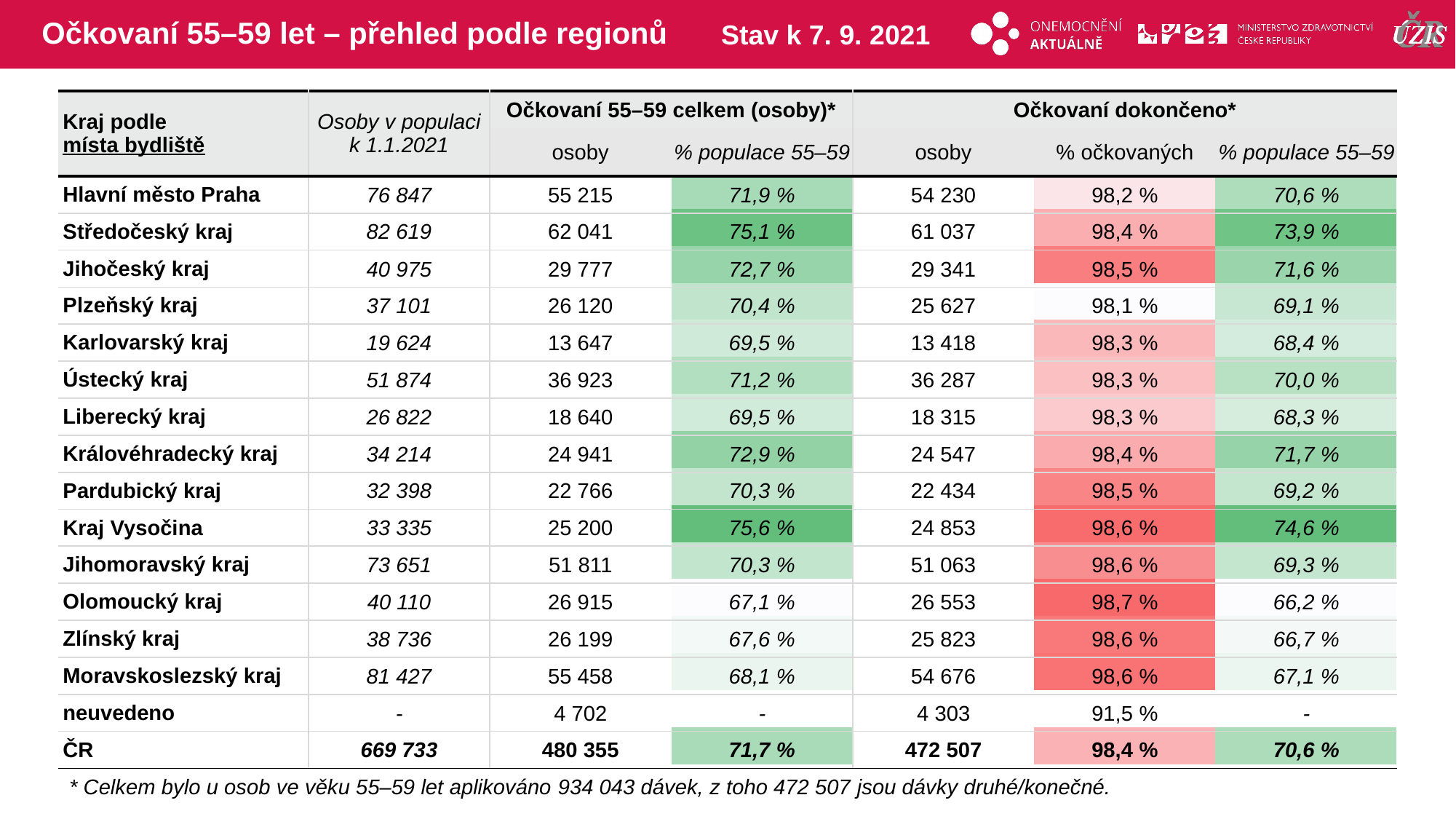

# Očkovaní 55–59 let – přehled podle regionů
Stav k 7. 9. 2021
| Kraj podle místa bydliště | Osoby v populaci k 1.1.2021 | Očkovaní 55–59 celkem (osoby)\* |  | Očkovaní dokončeno\* |  |  |
| --- | --- | --- | --- | --- | --- | --- |
|  |  | osoby | % populace 55–59 | osoby | % očkovaných | % populace 55–59 |
| Hlavní město Praha | 76 847 | 55 215 | 71,9 % | 54 230 | 98,2 % | 70,6 % |
| Středočeský kraj | 82 619 | 62 041 | 75,1 % | 61 037 | 98,4 % | 73,9 % |
| Jihočeský kraj | 40 975 | 29 777 | 72,7 % | 29 341 | 98,5 % | 71,6 % |
| Plzeňský kraj | 37 101 | 26 120 | 70,4 % | 25 627 | 98,1 % | 69,1 % |
| Karlovarský kraj | 19 624 | 13 647 | 69,5 % | 13 418 | 98,3 % | 68,4 % |
| Ústecký kraj | 51 874 | 36 923 | 71,2 % | 36 287 | 98,3 % | 70,0 % |
| Liberecký kraj | 26 822 | 18 640 | 69,5 % | 18 315 | 98,3 % | 68,3 % |
| Královéhradecký kraj | 34 214 | 24 941 | 72,9 % | 24 547 | 98,4 % | 71,7 % |
| Pardubický kraj | 32 398 | 22 766 | 70,3 % | 22 434 | 98,5 % | 69,2 % |
| Kraj Vysočina | 33 335 | 25 200 | 75,6 % | 24 853 | 98,6 % | 74,6 % |
| Jihomoravský kraj | 73 651 | 51 811 | 70,3 % | 51 063 | 98,6 % | 69,3 % |
| Olomoucký kraj | 40 110 | 26 915 | 67,1 % | 26 553 | 98,7 % | 66,2 % |
| Zlínský kraj | 38 736 | 26 199 | 67,6 % | 25 823 | 98,6 % | 66,7 % |
| Moravskoslezský kraj | 81 427 | 55 458 | 68,1 % | 54 676 | 98,6 % | 67,1 % |
| neuvedeno | - | 4 702 | - | 4 303 | 91,5 % | - |
| ČR | 669 733 | 480 355 | 71,7 % | 472 507 | 98,4 % | 70,6 % |
|  |  |  |  |  |  |
| --- | --- | --- | --- | --- | --- |
|  |  |  |  |  |  |
|  |  |  |  |  |  |
|  |  |  |  |  |  |
|  |  |  |  |  |  |
|  |  |  |  |  |  |
|  |  |  |  |  |  |
|  |  |  |  |  |  |
|  |  |  |  |  |  |
|  |  |  |  |  |  |
|  |  |  |  |  |  |
|  |  |  |  |  |  |
|  |  |  |  |  |  |
|  |  |  |  |  |  |
|  |  |  |  |  |  |
|  |  |  |  |  |  |
* Celkem bylo u osob ve věku 55–59 let aplikováno 934 043 dávek, z toho 472 507 jsou dávky druhé/konečné.